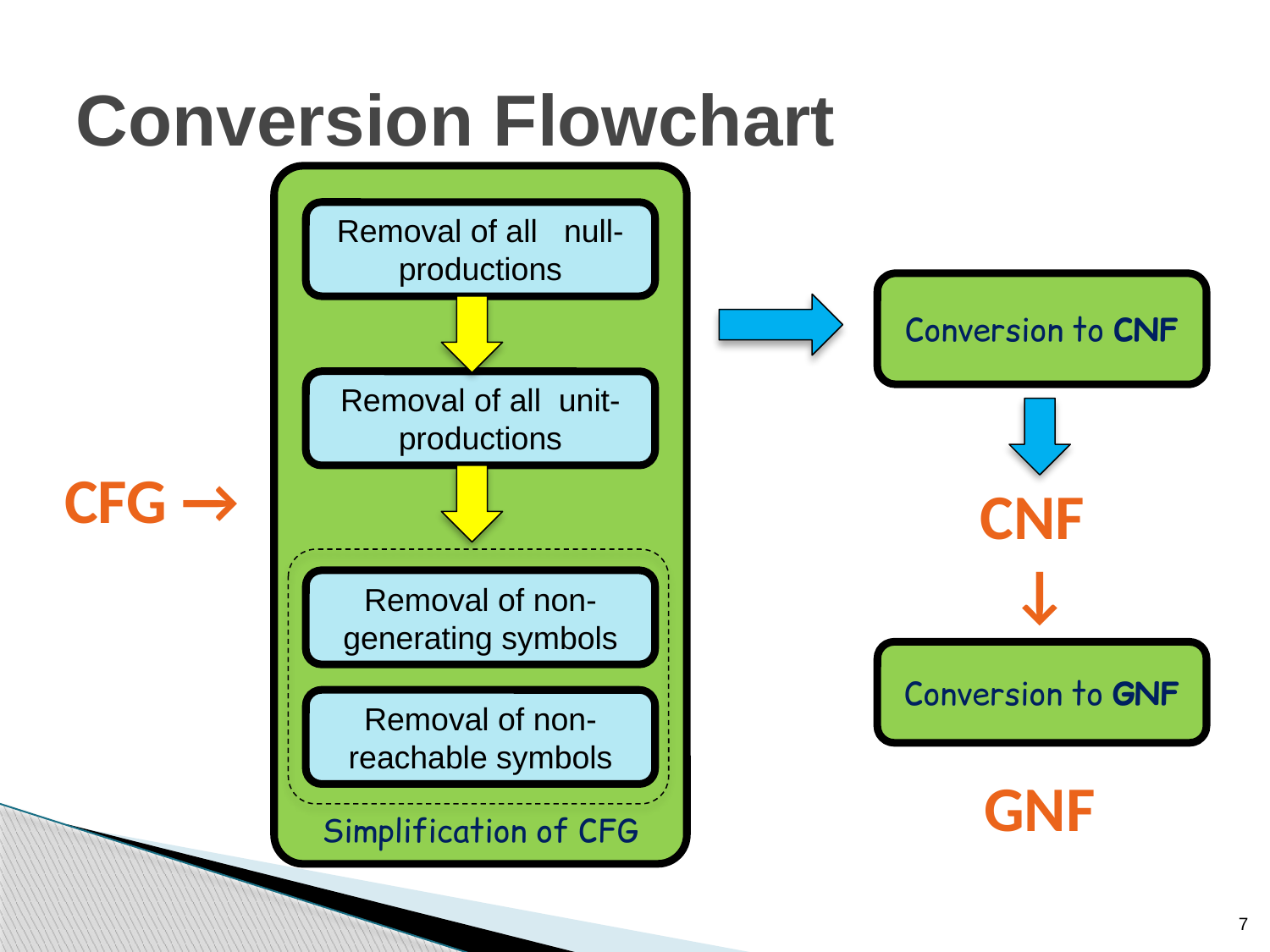

# Conversion Flowchart

Simplification of CFG
Removal of all   null-productions

Conversion to CNF

Removal of all  unit-productions

CFG →

CNF
↓

GNF

Removal of non-generating symbols
Conversion to GNF
Removal of non-reachable symbols
7